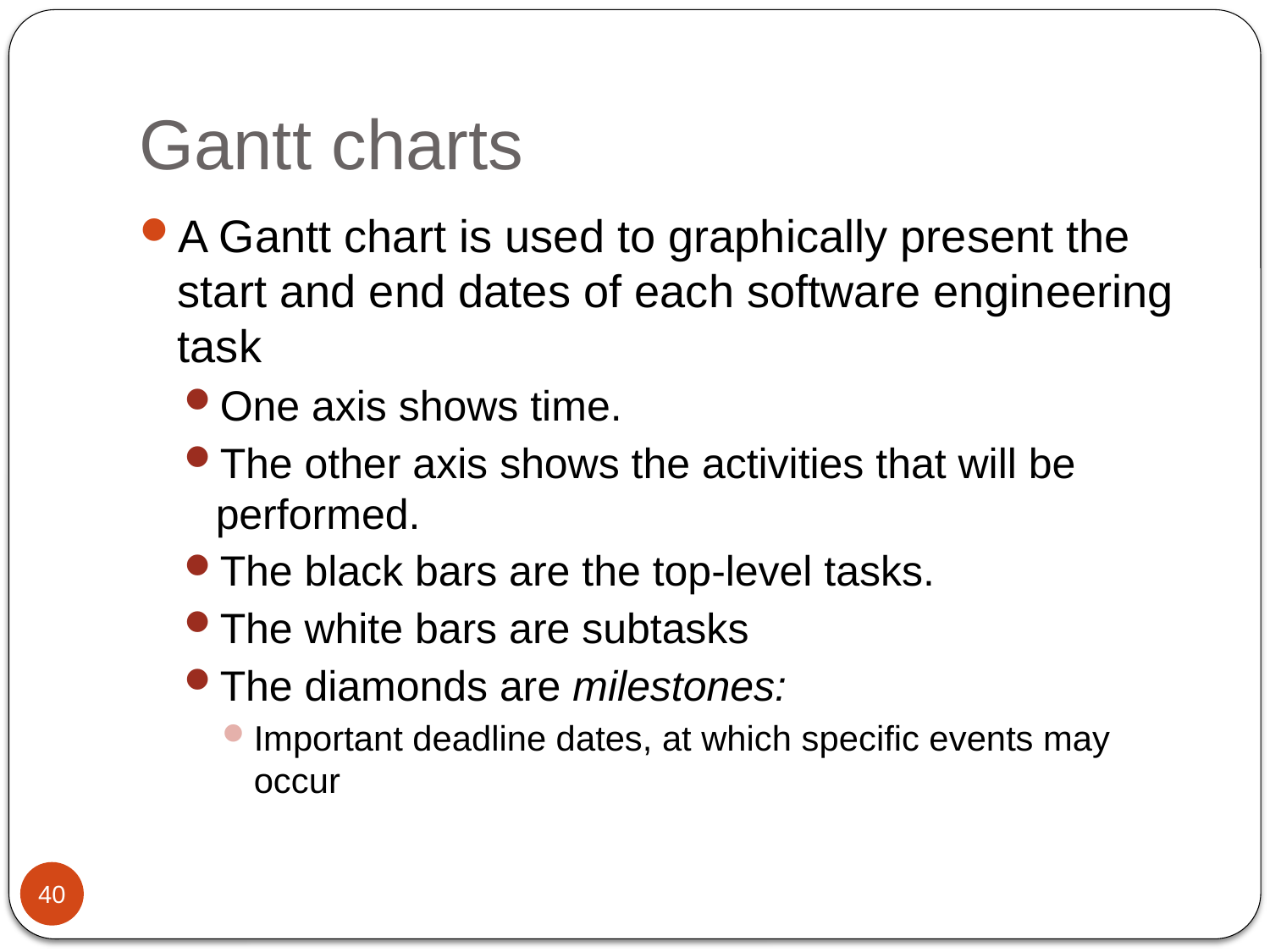

# Gantt charts
A Gantt chart is used to graphically present the start and end dates of each software engineering task
One axis shows time.
The other axis shows the activities that will be performed.
The black bars are the top-level tasks.
The white bars are subtasks
The diamonds are milestones:
Important deadline dates, at which specific events may occur

40